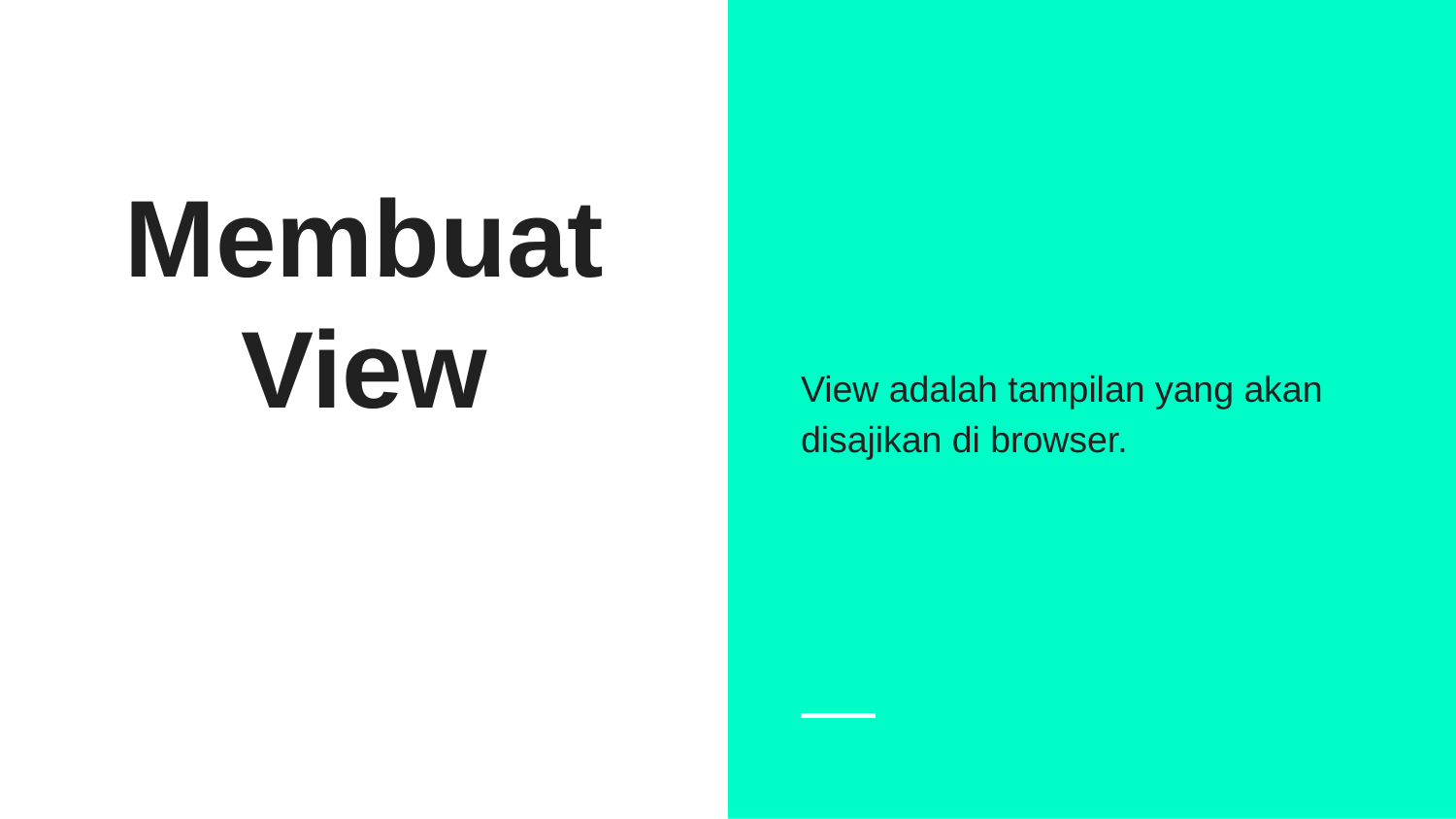

View adalah tampilan yang akan disajikan di browser.
# Membuat View